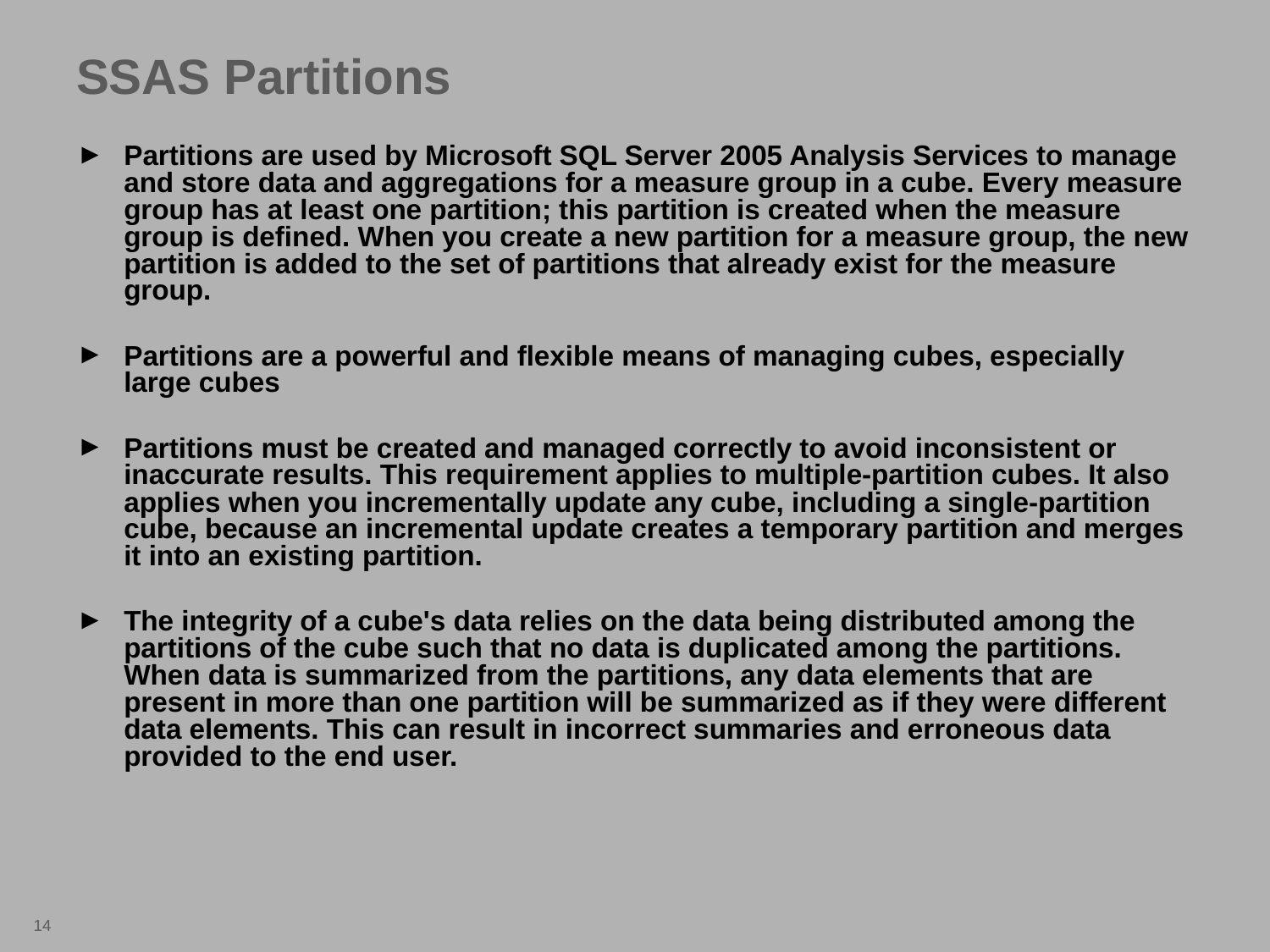

SSAS Partitions
Partitions are used by Microsoft SQL Server 2005 Analysis Services to manage and store data and aggregations for a measure group in a cube. Every measure group has at least one partition; this partition is created when the measure group is defined. When you create a new partition for a measure group, the new partition is added to the set of partitions that already exist for the measure group.

Partitions are a powerful and flexible means of managing cubes, especially large cubes

Partitions must be created and managed correctly to avoid inconsistent or inaccurate results. This requirement applies to multiple-partition cubes. It also applies when you incrementally update any cube, including a single-partition cube, because an incremental update creates a temporary partition and merges it into an existing partition.

The integrity of a cube's data relies on the data being distributed among the partitions of the cube such that no data is duplicated among the partitions. When data is summarized from the partitions, any data elements that are present in more than one partition will be summarized as if they were different data elements. This can result in incorrect summaries and erroneous data provided to the end user.